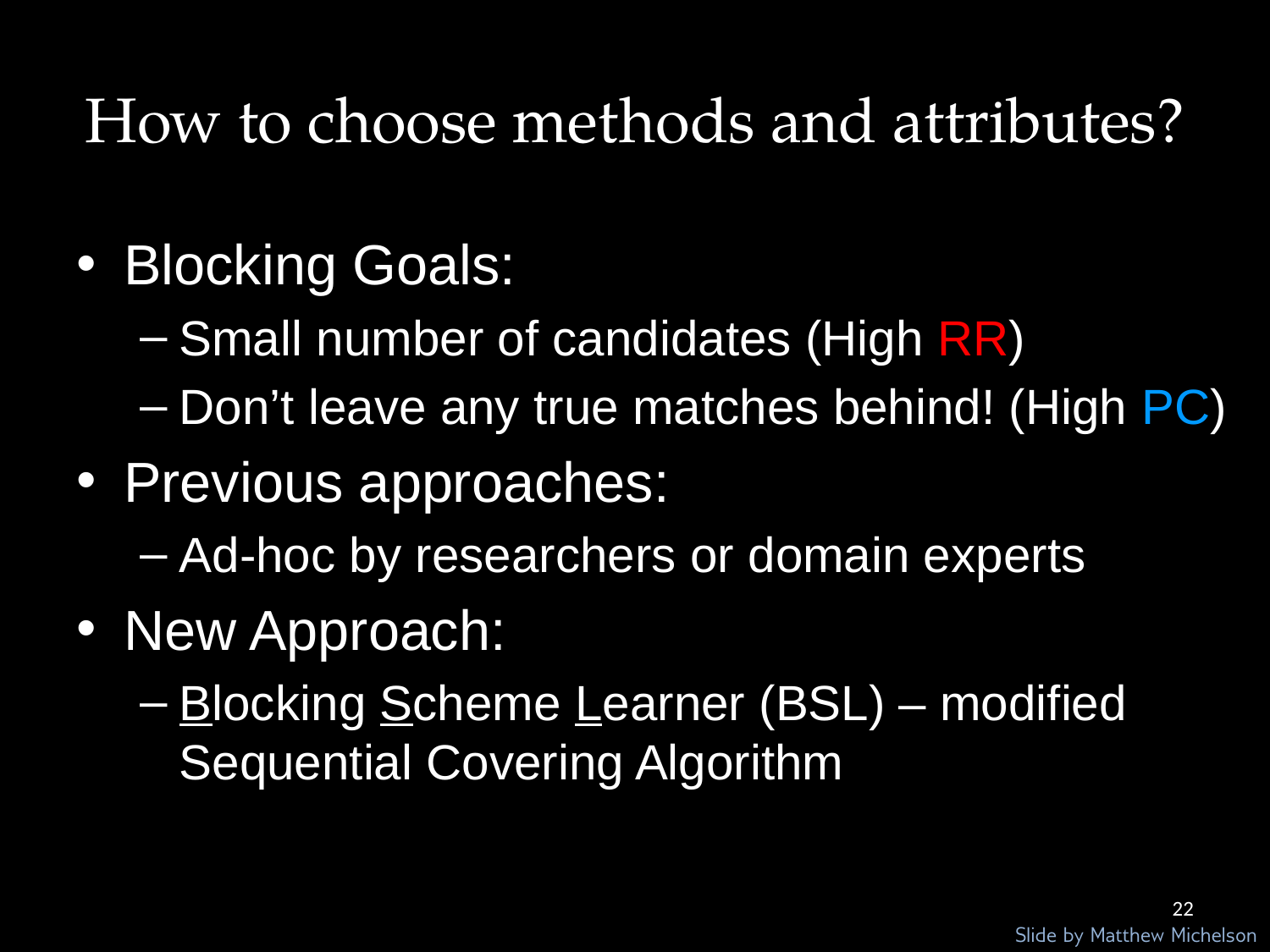

# How to choose methods and attributes?
Blocking Goals:
Small number of candidates (High RR)
Don’t leave any true matches behind! (High PC)
Previous approaches:
Ad-hoc by researchers or domain experts
New Approach:
Blocking Scheme Learner (BSL) – modified Sequential Covering Algorithm
22
Slide by Matthew Michelson